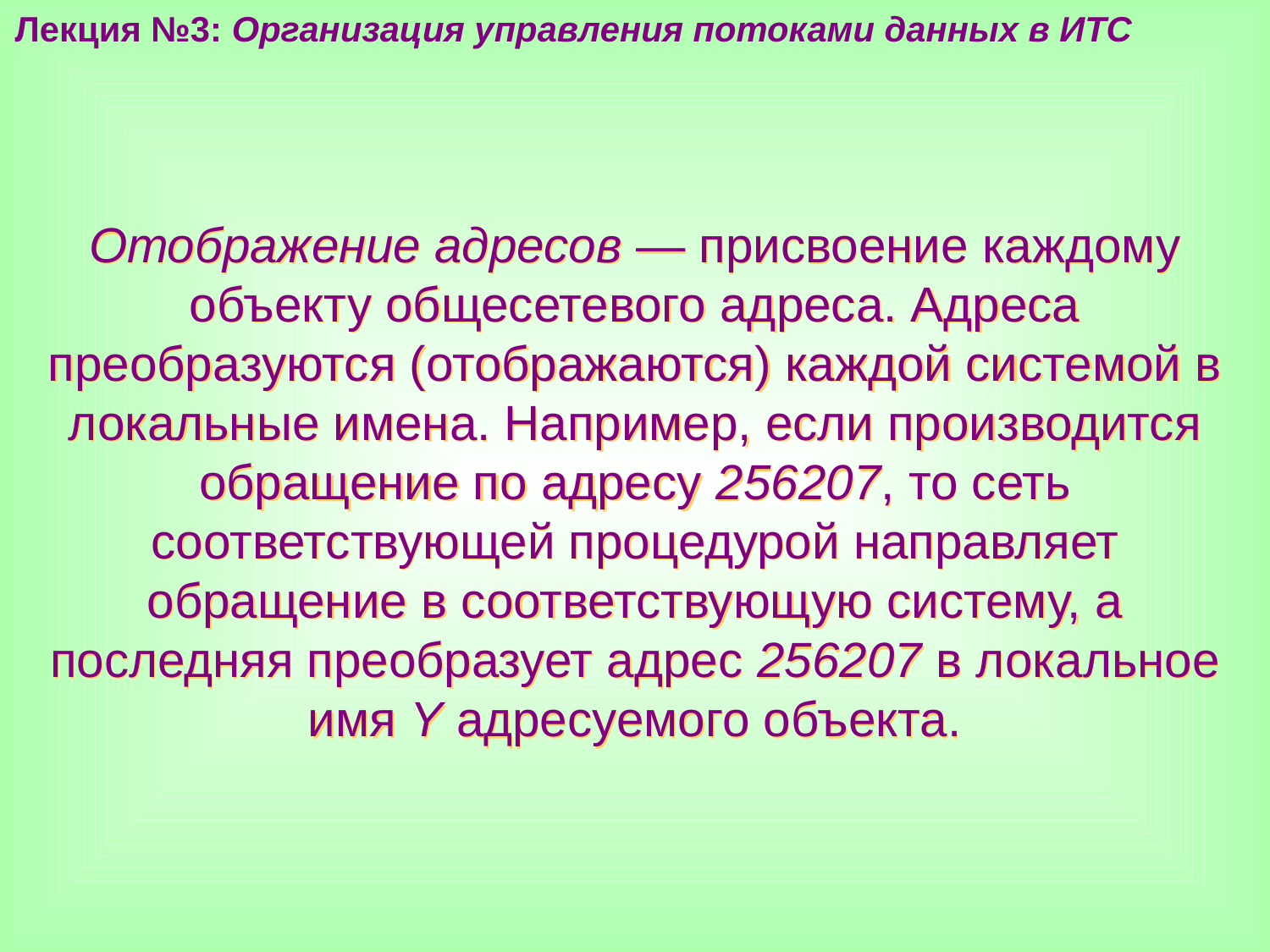

Лекция №3: Организация управления потоками данных в ИТС
Отображение адресов — присвоение каждому объекту общесетевого адреса. Адреса преобразуются (отображаются) каждой системой в локальные имена. Например, если производится обращение по адресу 256207, то сеть соответствующей процедурой направляет обращение в соответствующую систему, а последняя преобразует адрес 256207 в локальное имя Y адресуемого объекта.